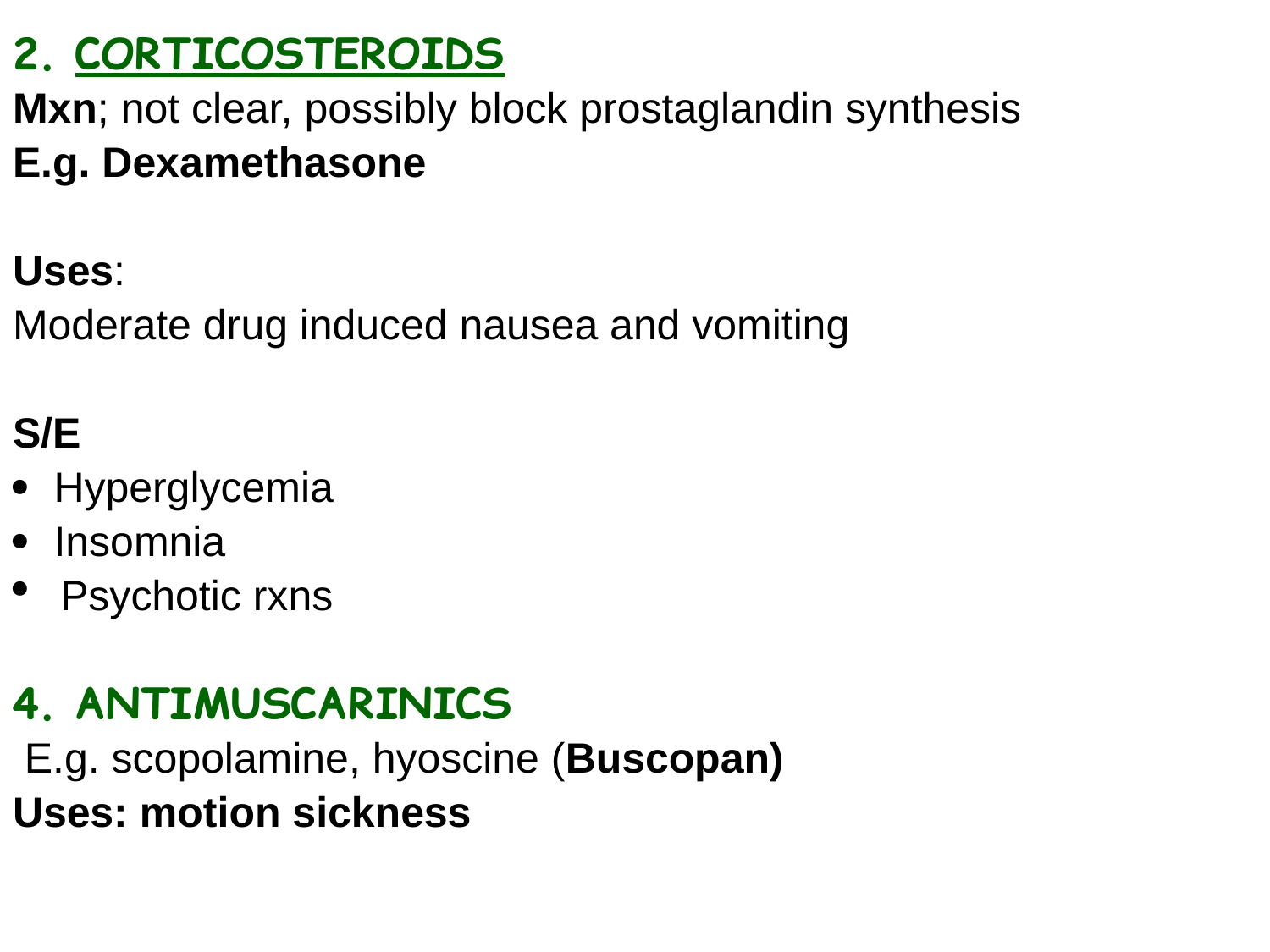

2. CORTICOSTEROIDS
Mxn; not clear, possibly block prostaglandin synthesis
E.g. Dexamethasone

Uses:
Moderate drug induced nausea and vomiting

S/E
•  Hyperglycemia
•  Insomnia
Psychotic rxns

4. ANTIMUSCARINICS
 E.g. scopolamine, hyoscine (Buscopan)
Uses: motion sickness